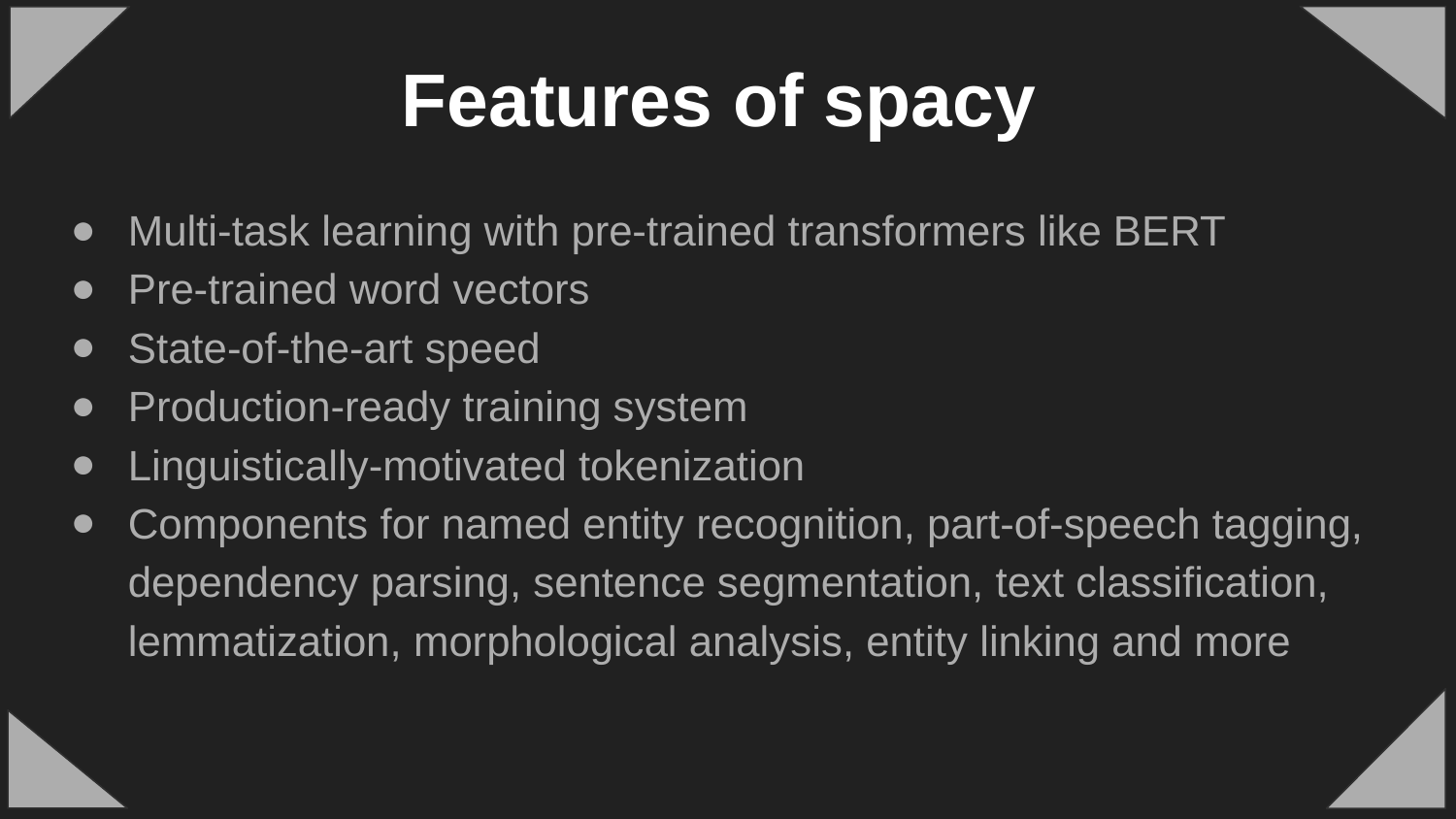

# Features of spacy
Multi-task learning with pre-trained transformers like BERT
Pre-trained word vectors
State-of-the-art speed
Production-ready training system
Linguistically-motivated tokenization
Components for named entity recognition, part-of-speech tagging, dependency parsing, sentence segmentation, text classification, lemmatization, morphological analysis, entity linking and more